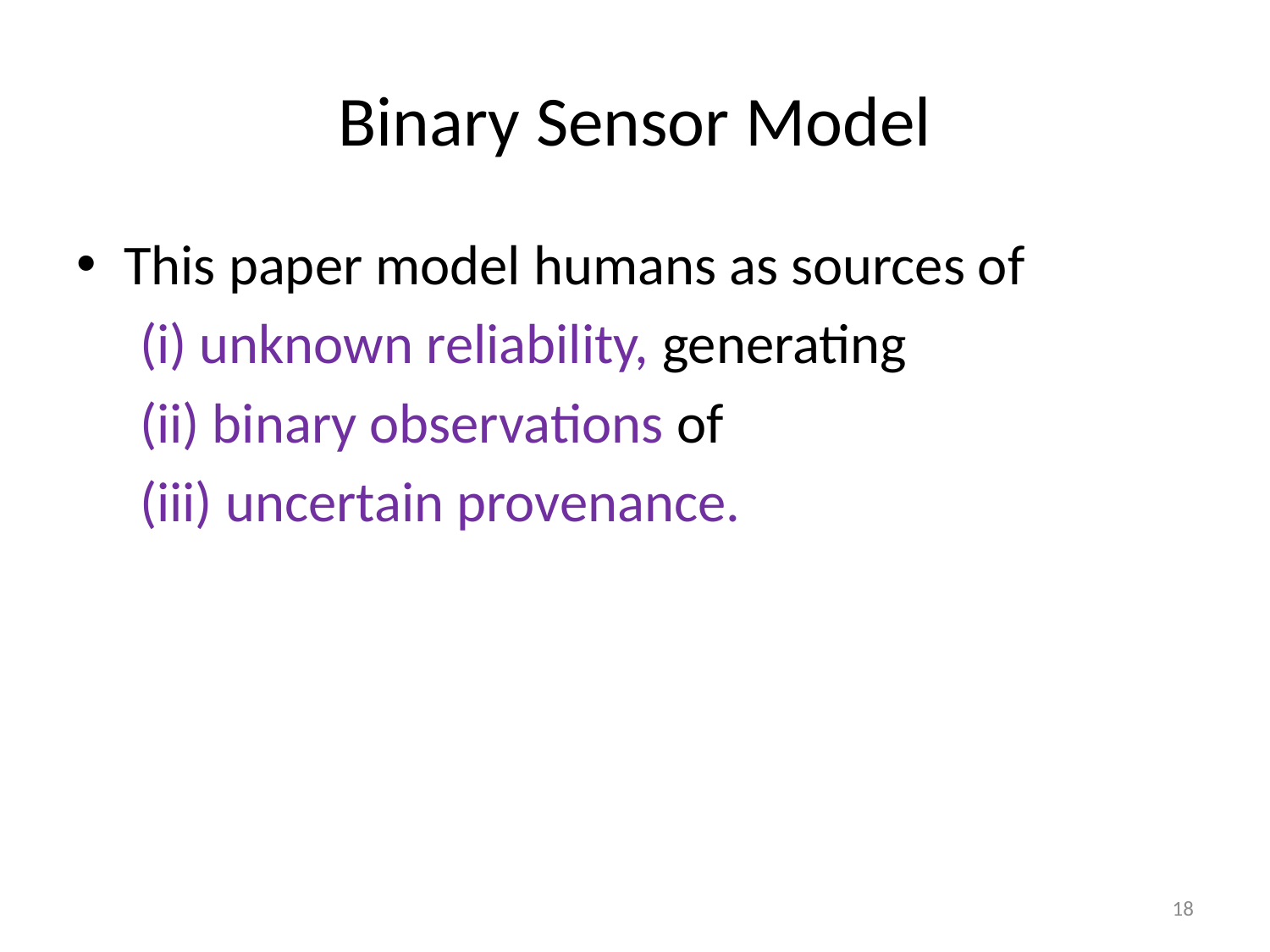

# Binary Sensor Model
This paper model humans as sources of
     (i) unknown reliability, generating
     (ii) binary observations of
     (iii) uncertain provenance.
18